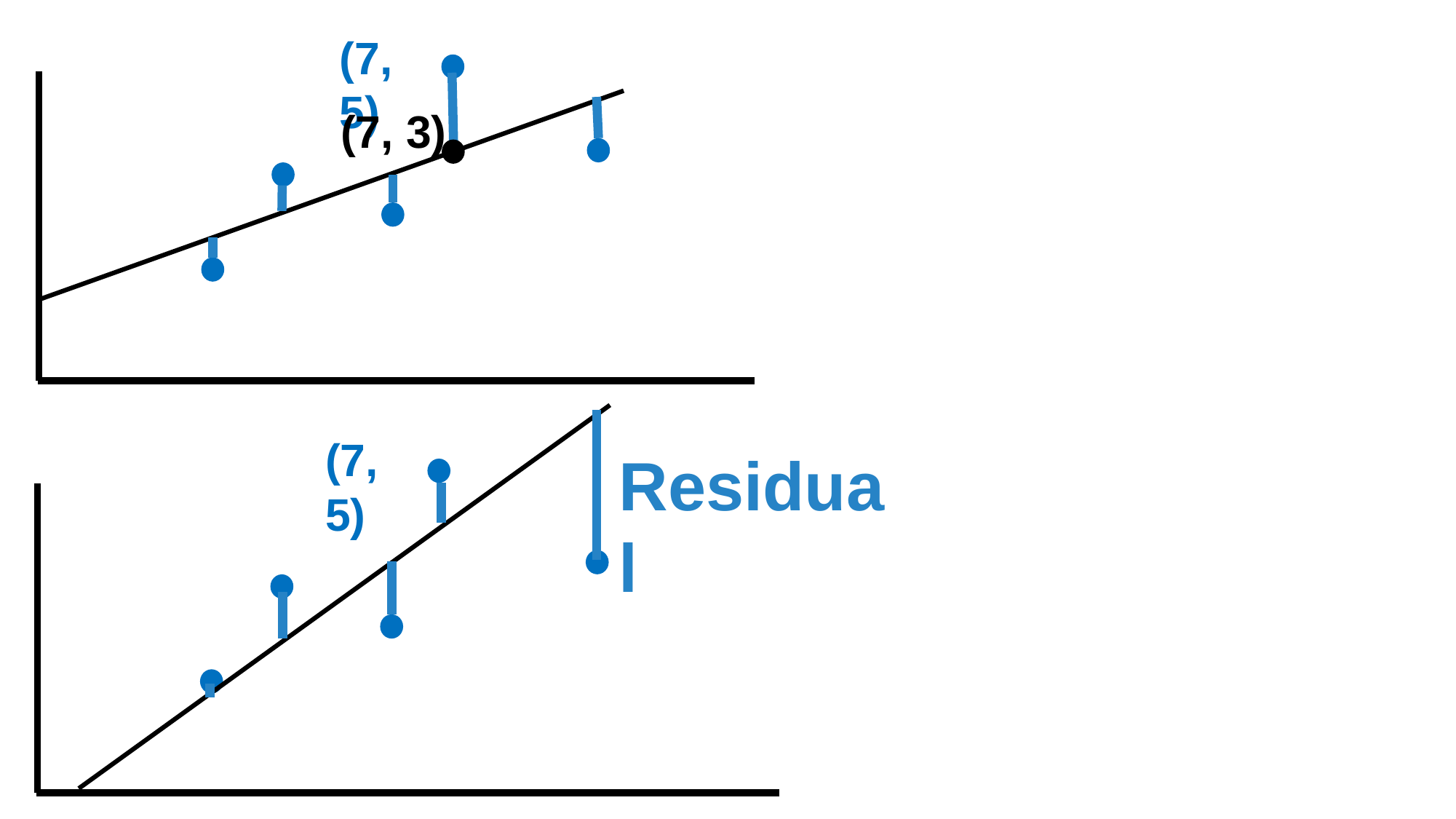

(7, 5)

(7, 3)

(7, 5)
Residual